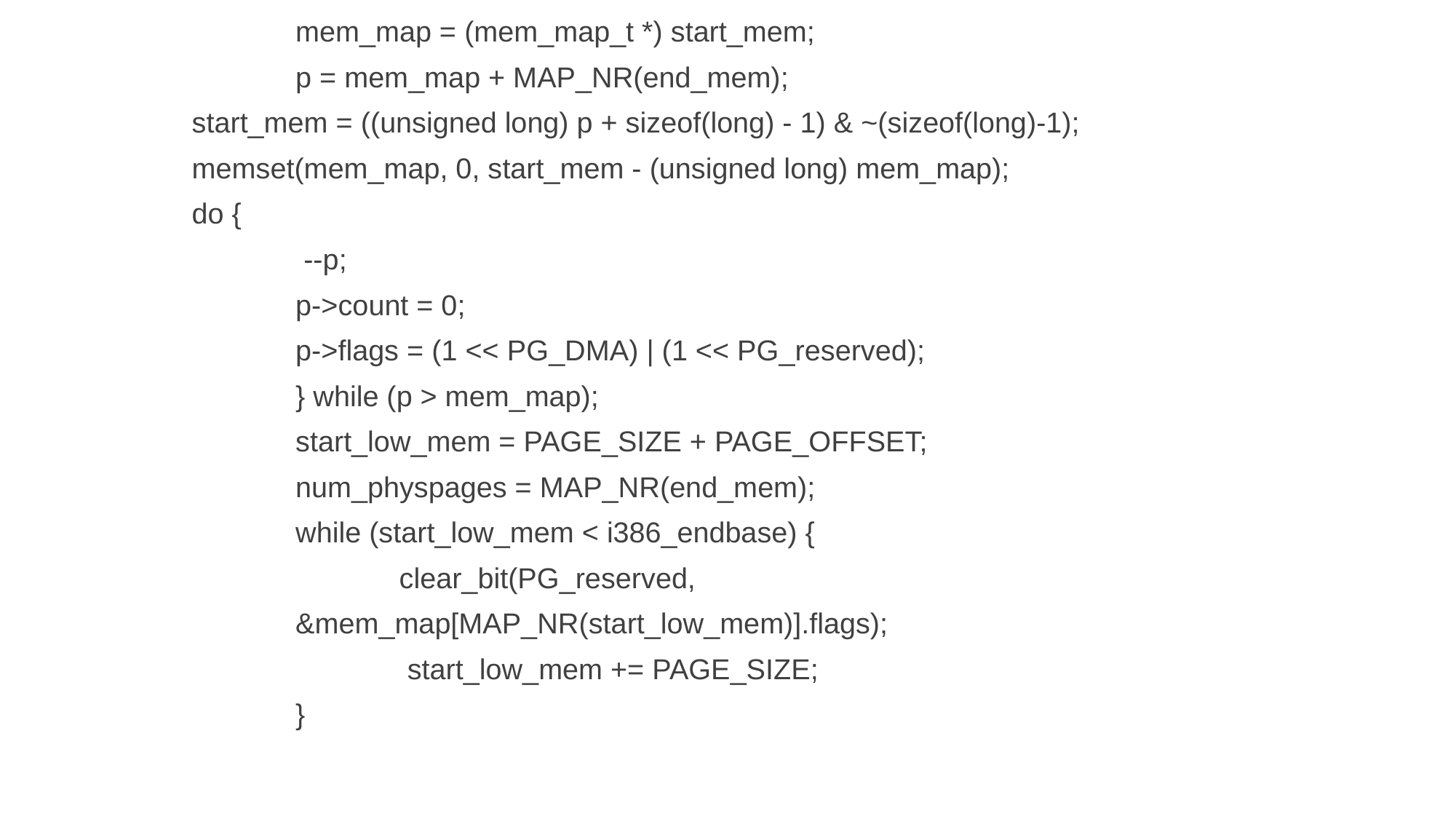

mem_map = (mem_map_t *) start_mem;
		p = mem_map + MAP_NR(end_mem);
	start_mem = ((unsigned long) p + sizeof(long) - 1) & ~(sizeof(long)-1);
	memset(mem_map, 0, start_mem - (unsigned long) mem_map);
	do {
		 --p;
 		p->count = 0;
 		p->flags = (1 << PG_DMA) | (1 << PG_reserved);
		} while (p > mem_map);
		start_low_mem = PAGE_SIZE + PAGE_OFFSET;
		num_physpages = MAP_NR(end_mem);
		while (start_low_mem < i386_endbase) {
 			clear_bit(PG_reserved,
 		&mem_map[MAP_NR(start_low_mem)].flags);
			 start_low_mem += PAGE_SIZE;
		}